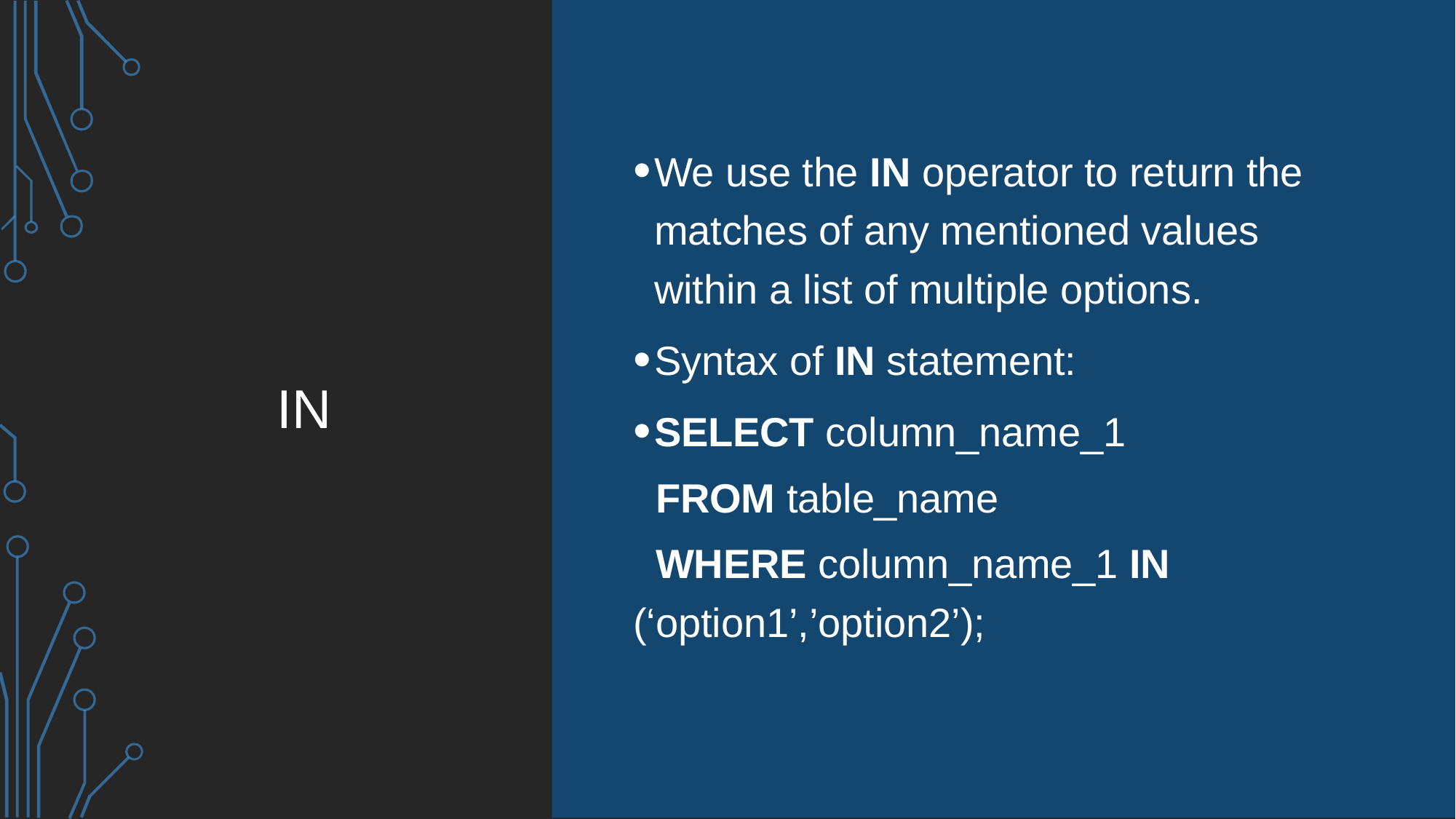

# IN
We use the IN operator to return the matches of any mentioned values within a list of multiple options.
Syntax of IN statement:
SELECT column_name_1
  FROM table_name
  WHERE column_name_1 IN (‘option1’,’option2’);